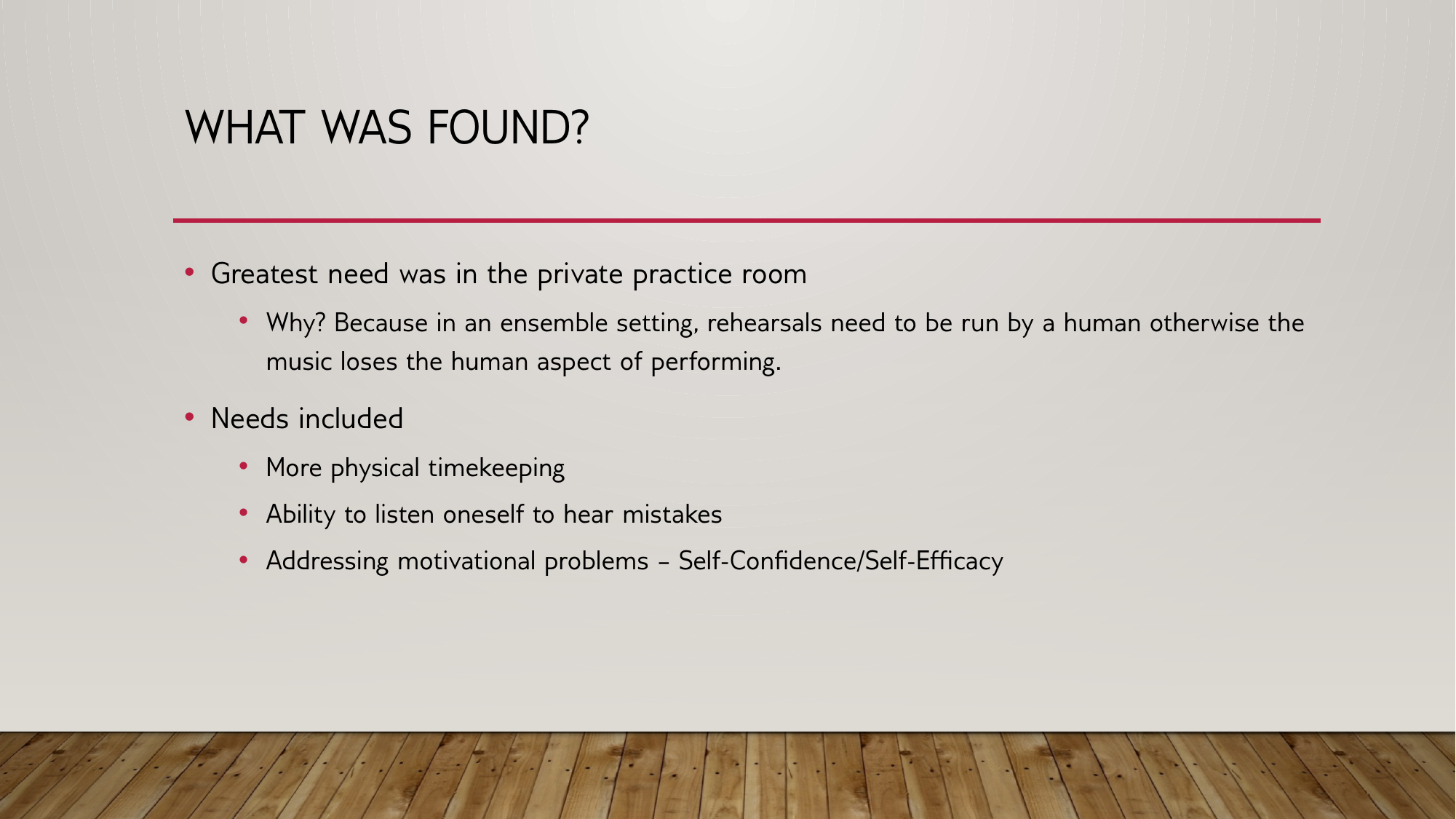

# What was found?
Greatest need was in the private practice room
Why? Because in an ensemble setting, rehearsals need to be run by a human otherwise the music loses the human aspect of performing.
Needs included
More physical timekeeping
Ability to listen oneself to hear mistakes
Addressing motivational problems – Self-Confidence/Self-Efficacy